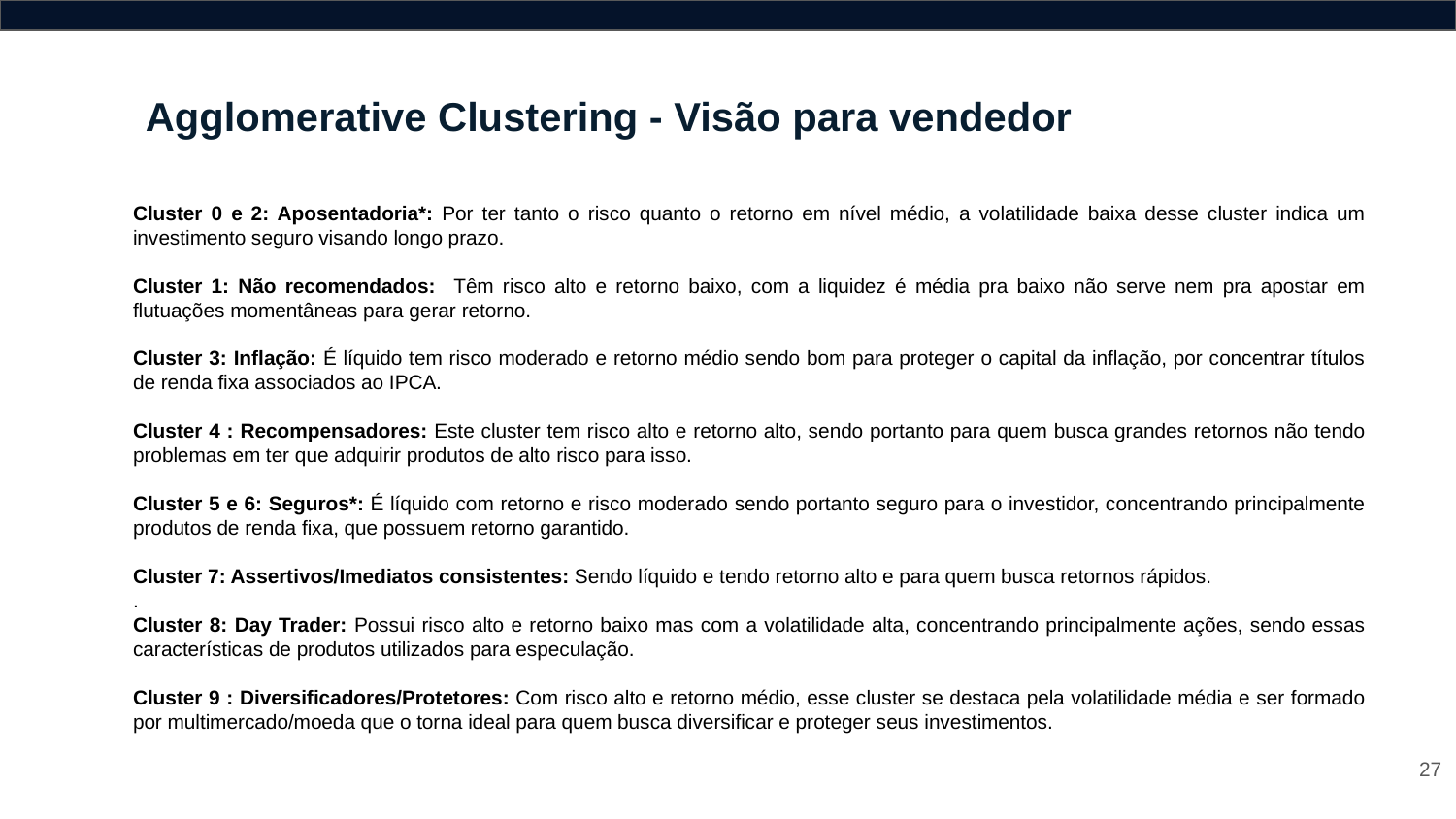

Agglomerative Clustering - Visão para vendedor
Cluster 0 e 2: Aposentadoria*: Por ter tanto o risco quanto o retorno em nível médio, a volatilidade baixa desse cluster indica um investimento seguro visando longo prazo.

Cluster 1: Não recomendados:  Têm risco alto e retorno baixo, com a liquidez é média pra baixo não serve nem pra apostar em flutuações momentâneas para gerar retorno.

Cluster 3: Inflação: É líquido tem risco moderado e retorno médio sendo bom para proteger o capital da inflação, por concentrar títulos de renda fixa associados ao IPCA.

Cluster 4 : Recompensadores: Este cluster tem risco alto e retorno alto, sendo portanto para quem busca grandes retornos não tendo problemas em ter que adquirir produtos de alto risco para isso.

Cluster 5 e 6: Seguros*: É líquido com retorno e risco moderado sendo portanto seguro para o investidor, concentrando principalmente produtos de renda fixa, que possuem retorno garantido.

Cluster 7: Assertivos/Imediatos consistentes: Sendo líquido e tendo retorno alto e para quem busca retornos rápidos.
.
Cluster 8: Day Trader: Possui risco alto e retorno baixo mas com a volatilidade alta, concentrando principalmente ações, sendo essas características de produtos utilizados para especulação.

Cluster 9 : Diversificadores/Protetores: Com risco alto e retorno médio, esse cluster se destaca pela volatilidade média e ser formado por multimercado/moeda que o torna ideal para quem busca diversificar e proteger seus investimentos.
27